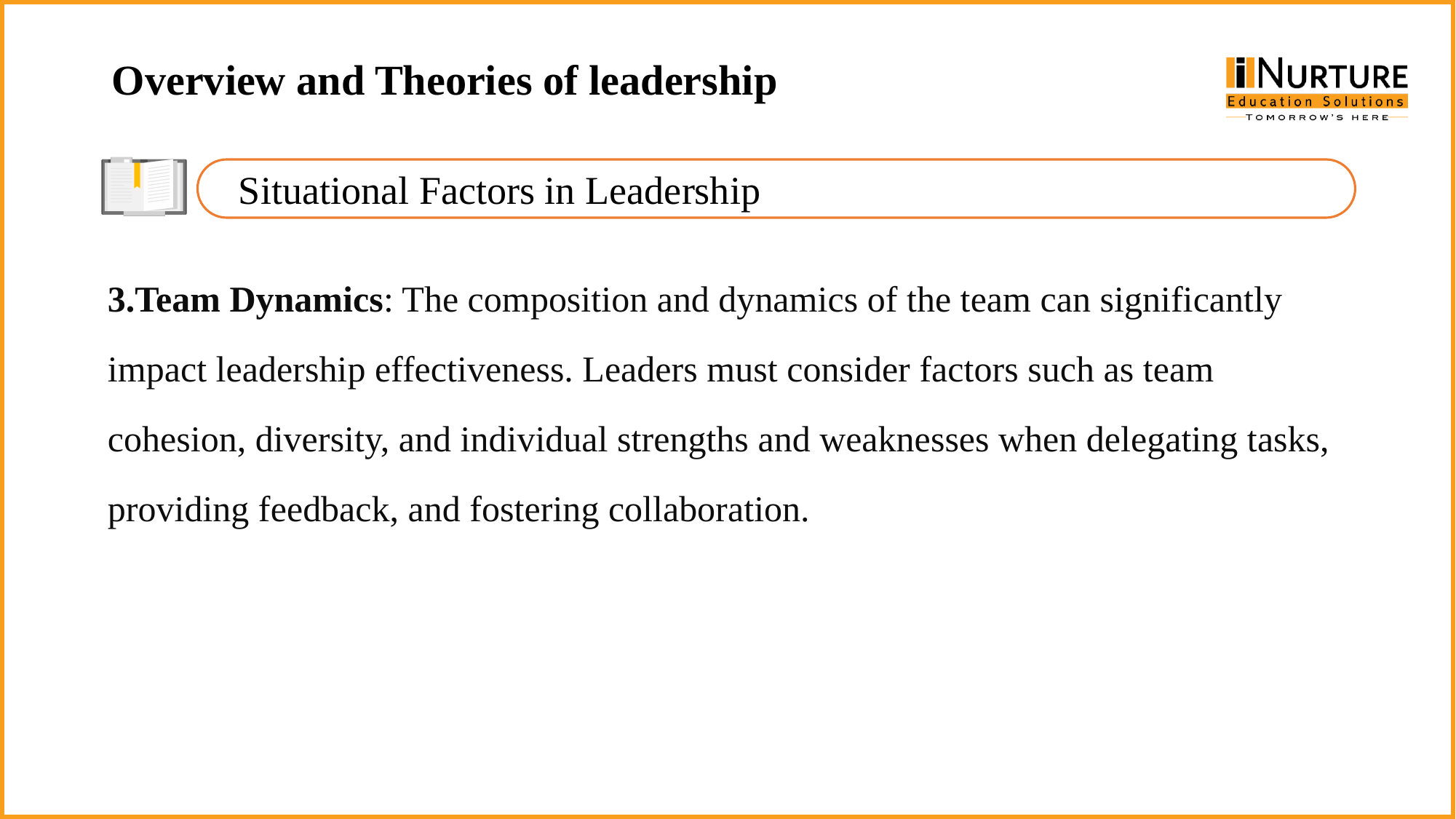

Overview and Theories of leadership

Situational Factors in Leadership

3.Team Dynamics: The composition and dynamics of the team can significantly impact leadership effectiveness. Leaders must consider factors such as team cohesion, diversity, and individual strengths and weaknesses when delegating tasks, providing feedback, and fostering collaboration.